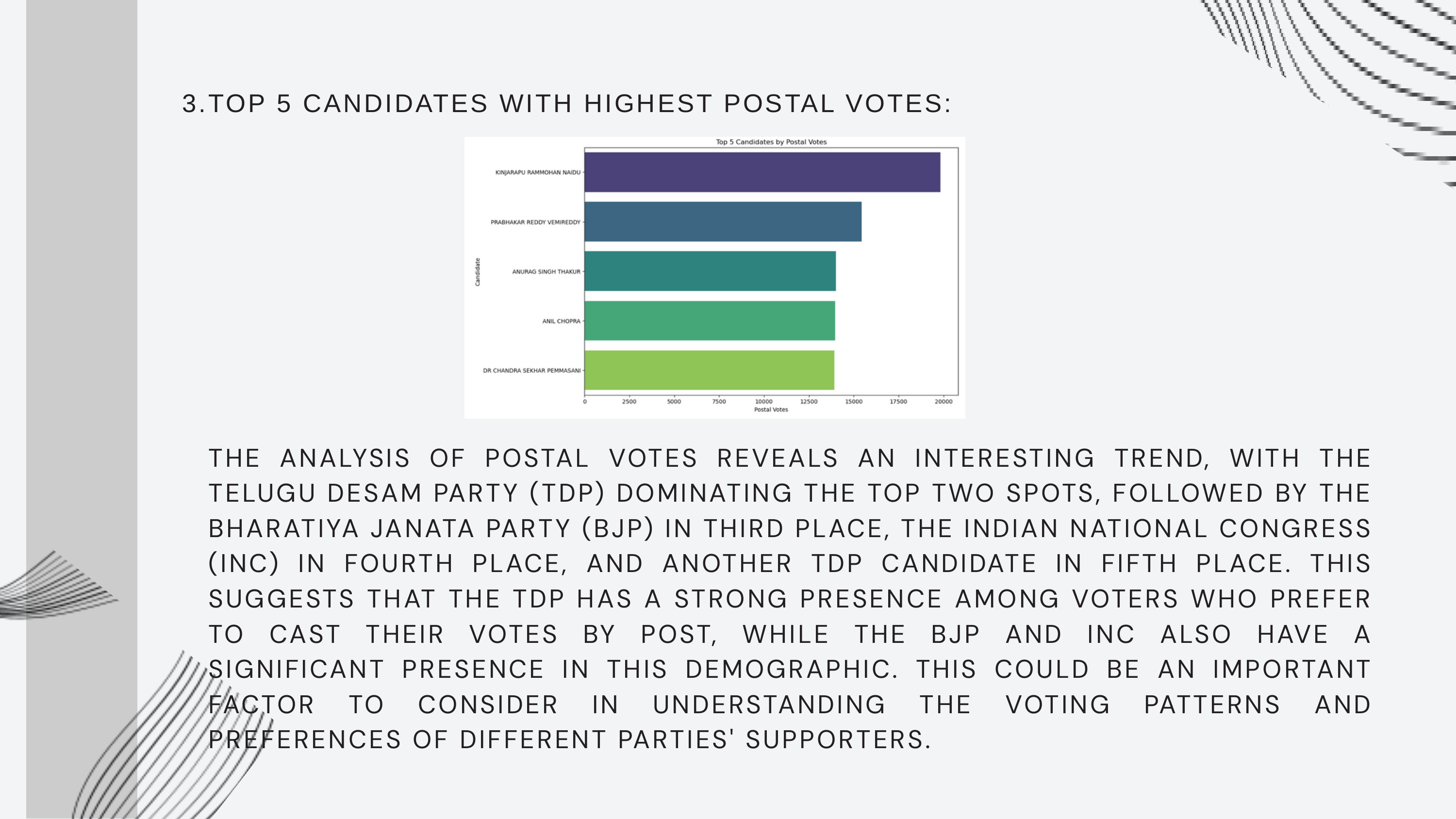

3.TOP 5 CANDIDATES WITH HIGHEST POSTAL VOTES:

THE ANALYSIS OF POSTAL VOTES REVEALS AN INTERESTING TREND, WITH THE TELUGU DESAM PARTY (TDP) DOMINATING THE TOP TWO SPOTS, FOLLOWED BY THE BHARATIYA JANATA PARTY (BJP) IN THIRD PLACE, THE INDIAN NATIONAL CONGRESS (INC) IN FOURTH PLACE, AND ANOTHER TDP CANDIDATE IN FIFTH PLACE. THIS SUGGESTS THAT THE TDP HAS A STRONG PRESENCE AMONG VOTERS WHO PREFER TO CAST THEIR VOTES BY POST, WHILE THE BJP AND INC ALSO HAVE A SIGNIFICANT PRESENCE IN THIS DEMOGRAPHIC. THIS COULD BE AN IMPORTANT FACTOR TO CONSIDER IN UNDERSTANDING THE VOTING PATTERNS AND PREFERENCES OF DIFFERENT PARTIES' SUPPORTERS.